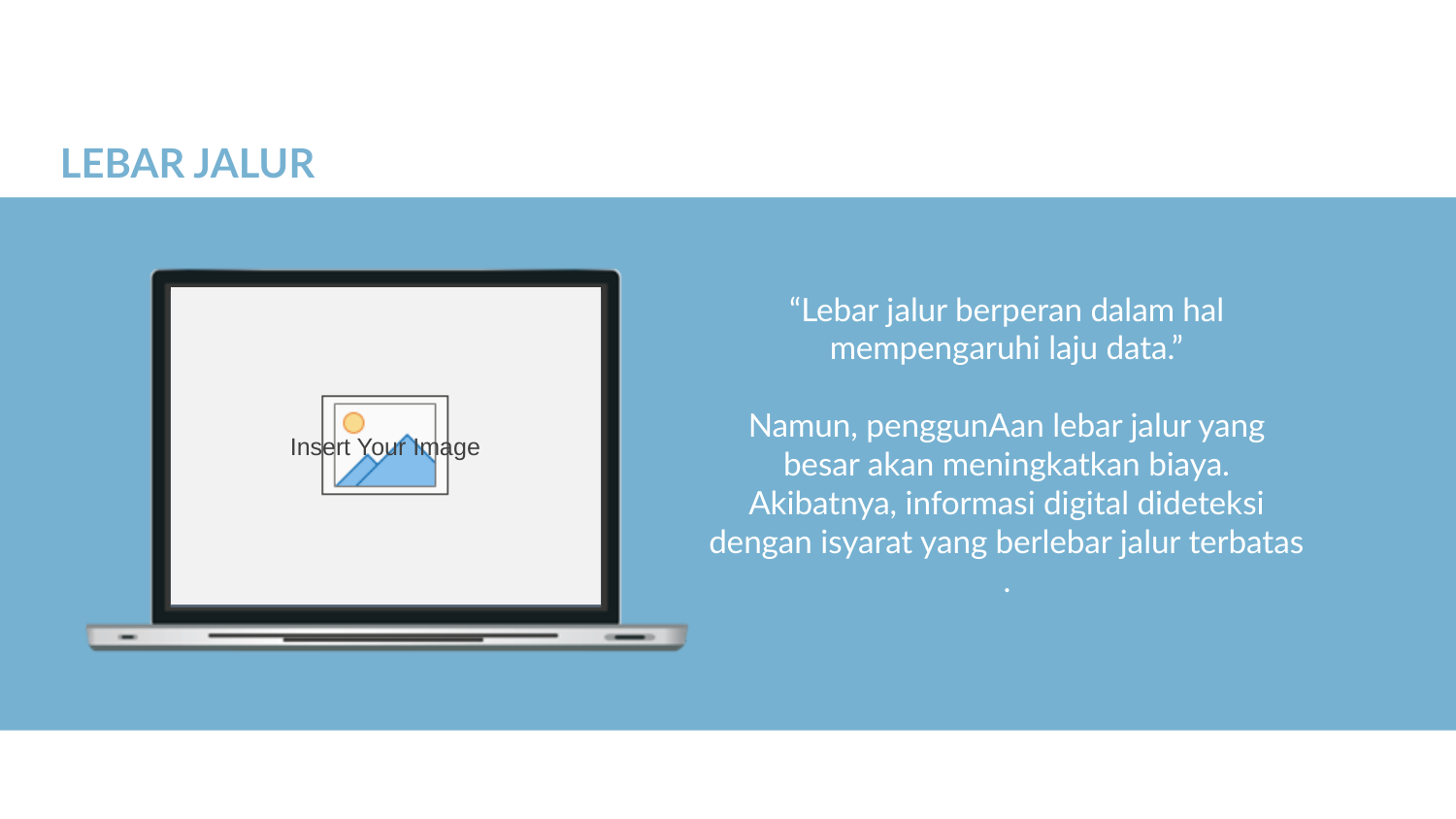

LEBAR JALUR
“Lebar jalur berperan dalam hal mempengaruhi laju data.”

Namun, penggunAan lebar jalur yang besar akan meningkatkan biaya. Akibatnya, informasi digital dideteksi dengan isyarat yang berlebar jalur terbatas .